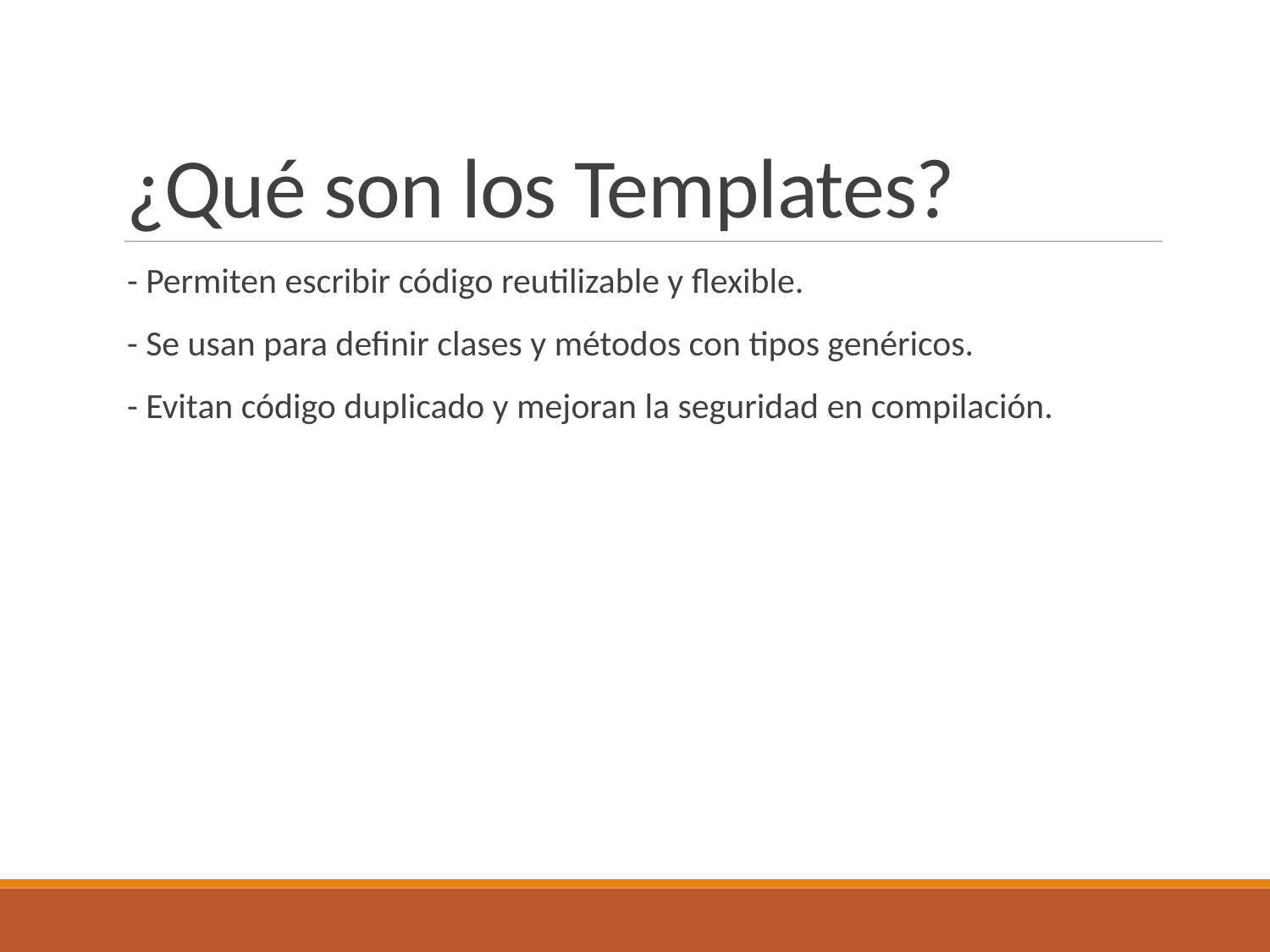

# ¿Qué son los Templates?
- Permiten escribir código reutilizable y flexible.
- Se usan para definir clases y métodos con tipos genéricos.
- Evitan código duplicado y mejoran la seguridad en compilación.